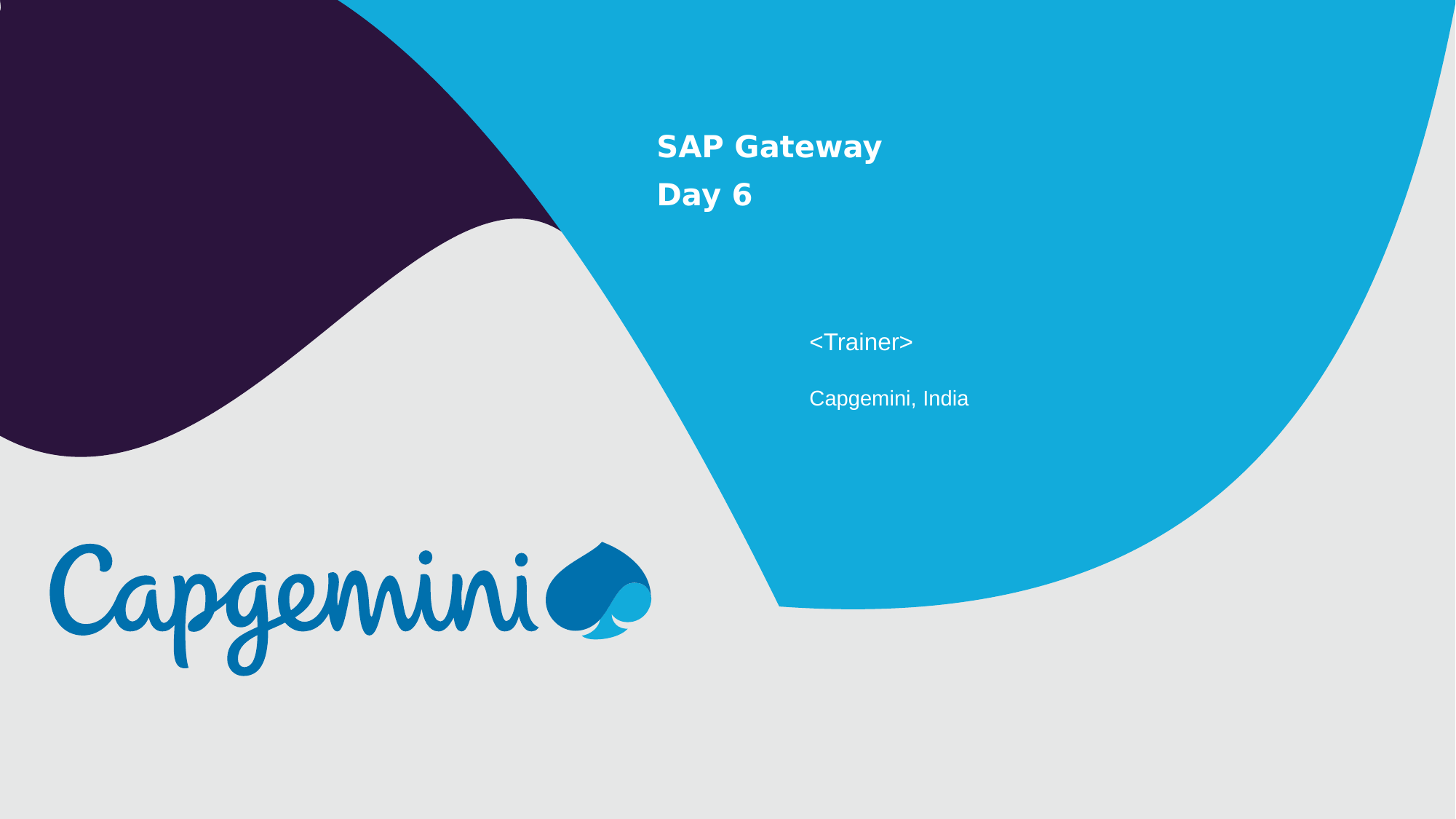

SAP Gateway
Day 6
<Trainer>

Capgemini, India